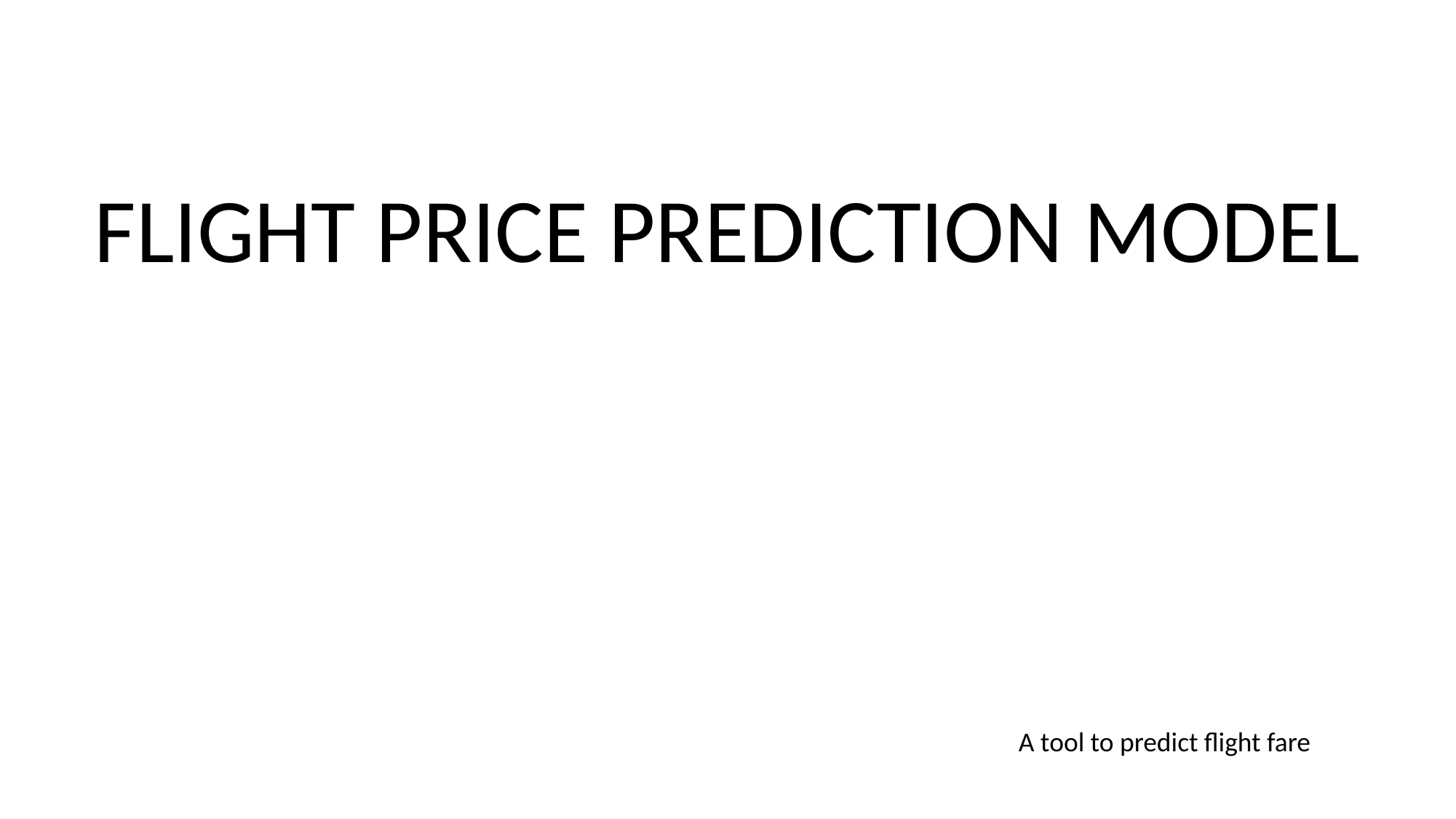

# FLIGHT PRICE PREDICTION MODEL
A tool to predict flight fare